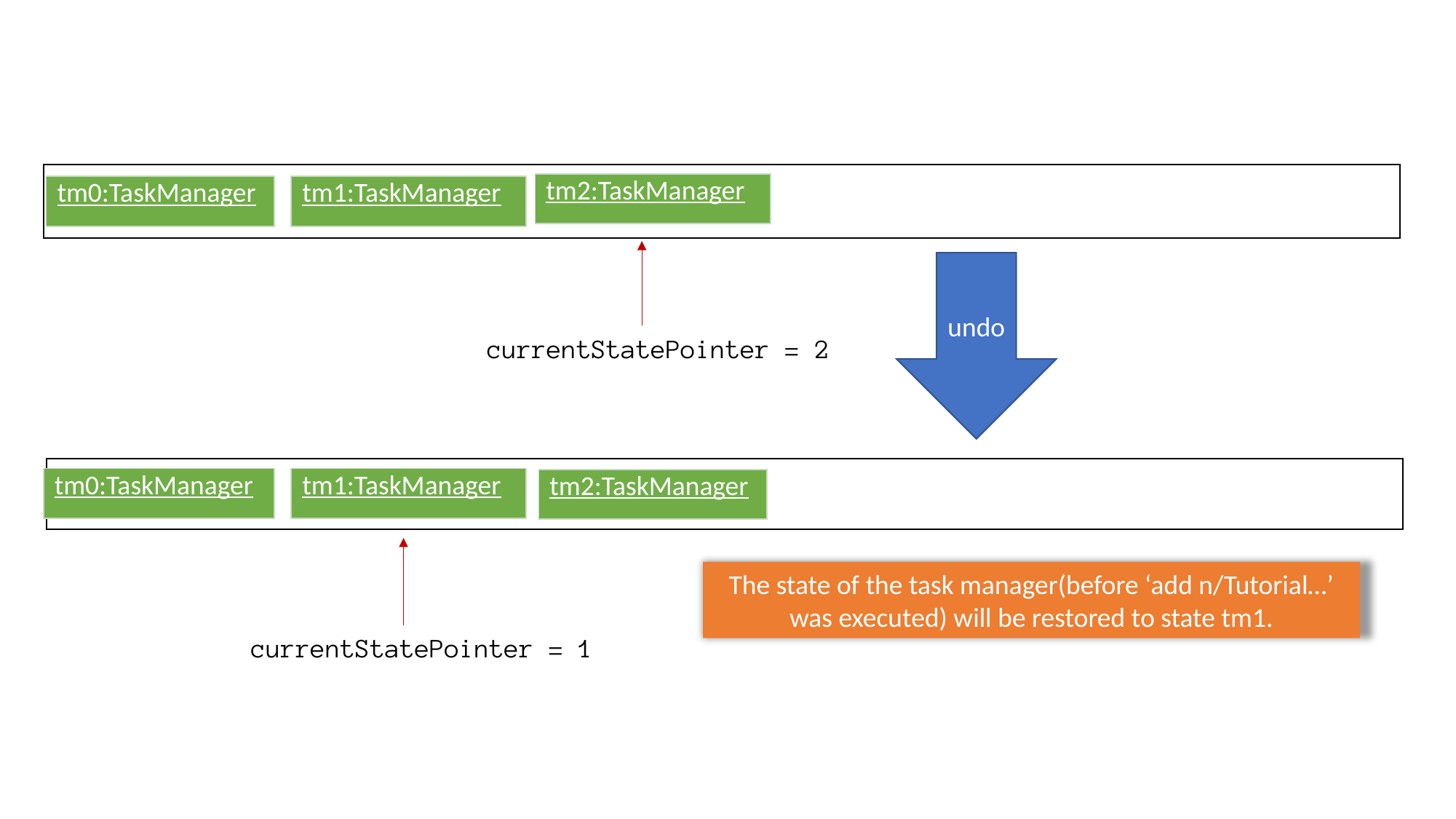

| tm2:TaskManager |
| --- |
| tm0:TaskManager |
| --- |
| tm1:TaskManager |
| --- |
undo
currentStatePointer = 2

| tm0:TaskManager |
| --- |
| tm1:TaskManager |
| --- |
| tm2:TaskManager |
| --- |
The state of the task manager(before ‘add n/Tutorial…’ was executed) will be restored to state tm1.
currentStatePointer = 1